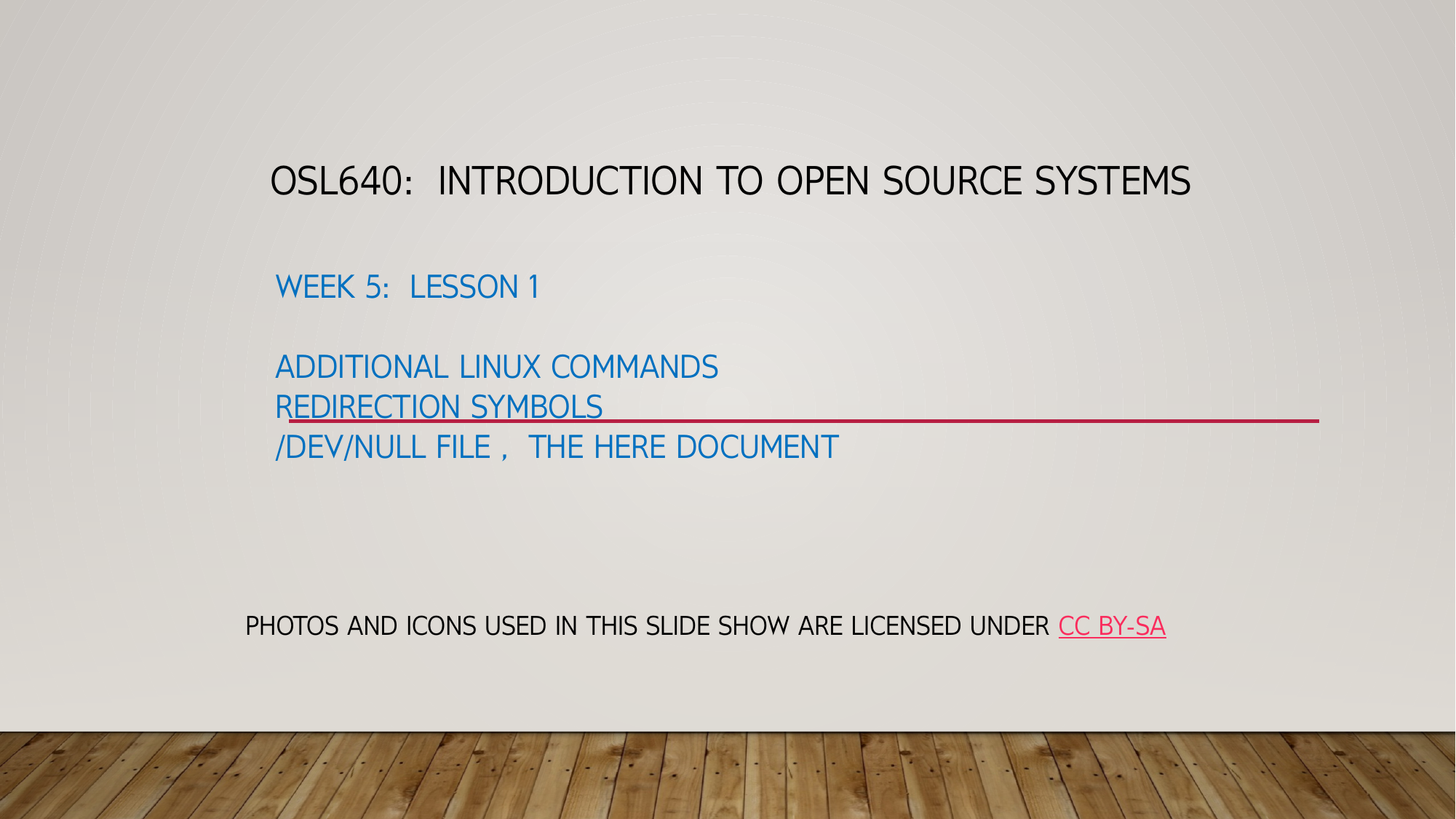

# OSL640:  INTRODUCTION TO OPEN SOURCE SYSTEMS      Week 5:  Lesson 1    Additional Linux commands    redirection symbols    /dev/null FILE ,  the here document
Photos and icons used in this slide show are licensed under CC BY-SA